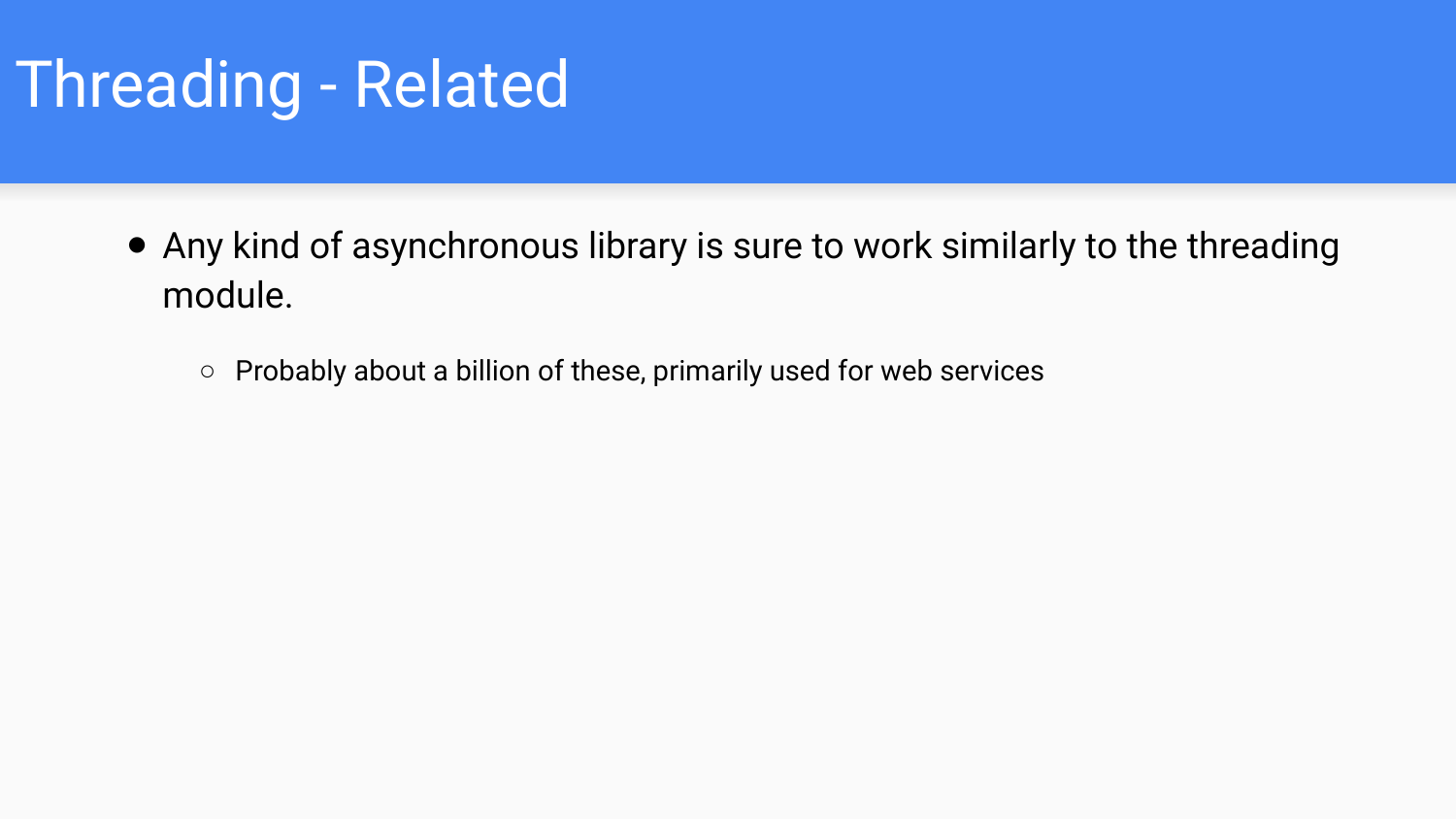

# Threading - Related
Any kind of asynchronous library is sure to work similarly to the threading module.
Probably about a billion of these, primarily used for web services